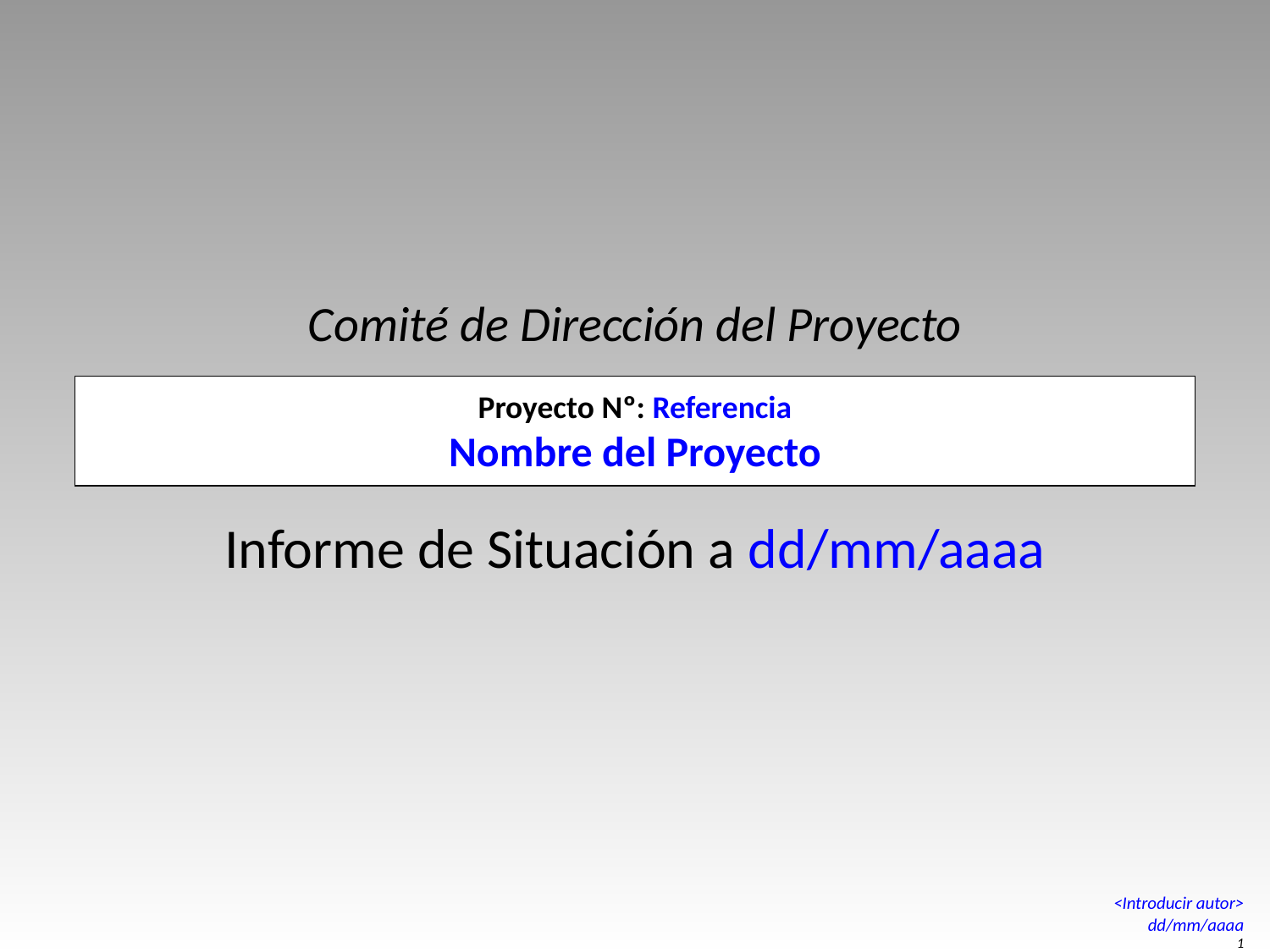

# Comité de Dirección del Proyecto
Proyecto Nº: Referencia
Nombre del Proyecto
Informe de Situación a dd/mm/aaaa

<Introducir autor>
dd/mm/aaaa
1